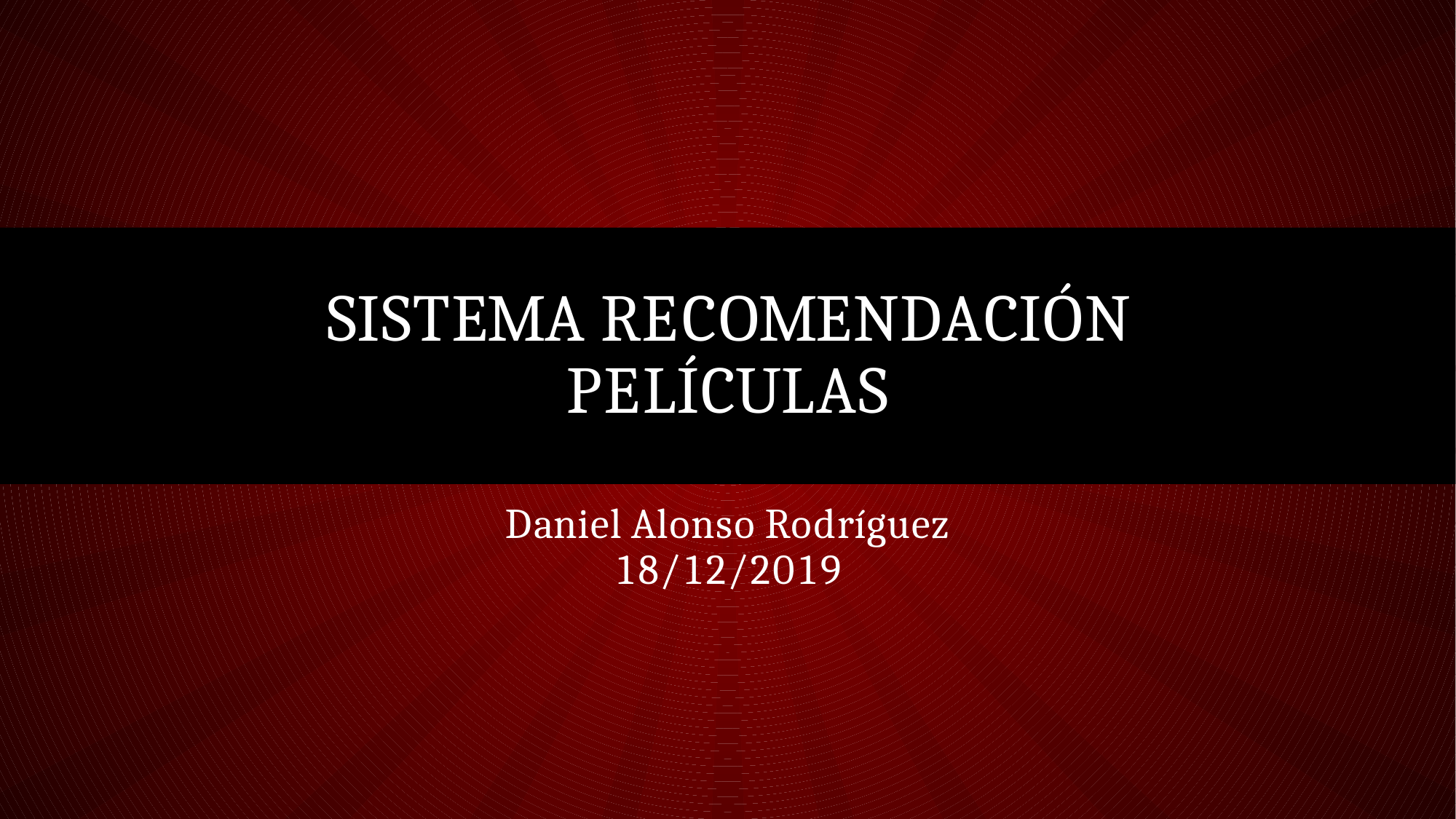

# Sistema recomendación películas
Daniel Alonso Rodríguez
18/12/2019